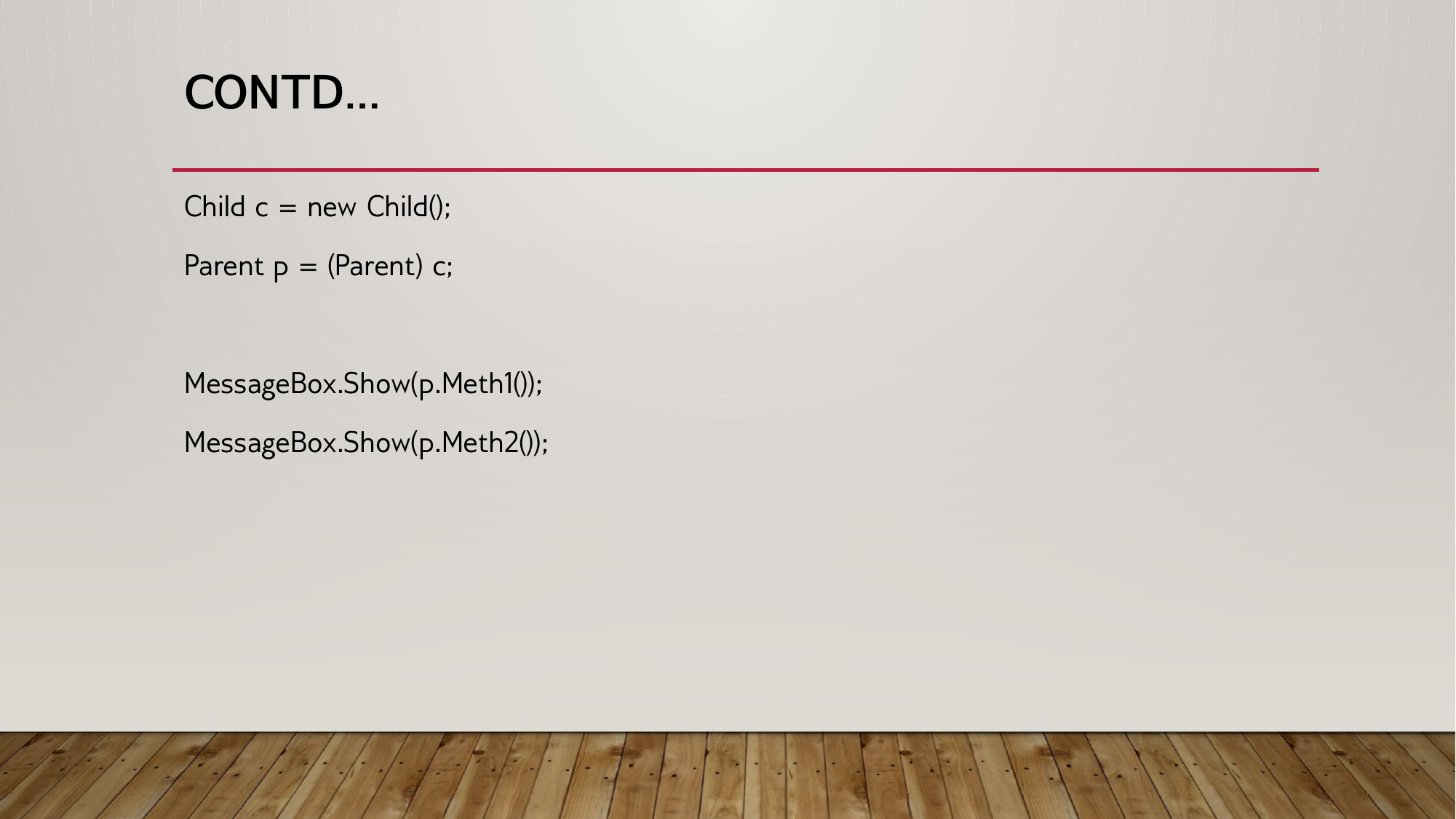

# Contd…
Child c = new Child();
Parent p = (Parent) c;

MessageBox.Show(p.Meth1());
MessageBox.Show(p.Meth2());